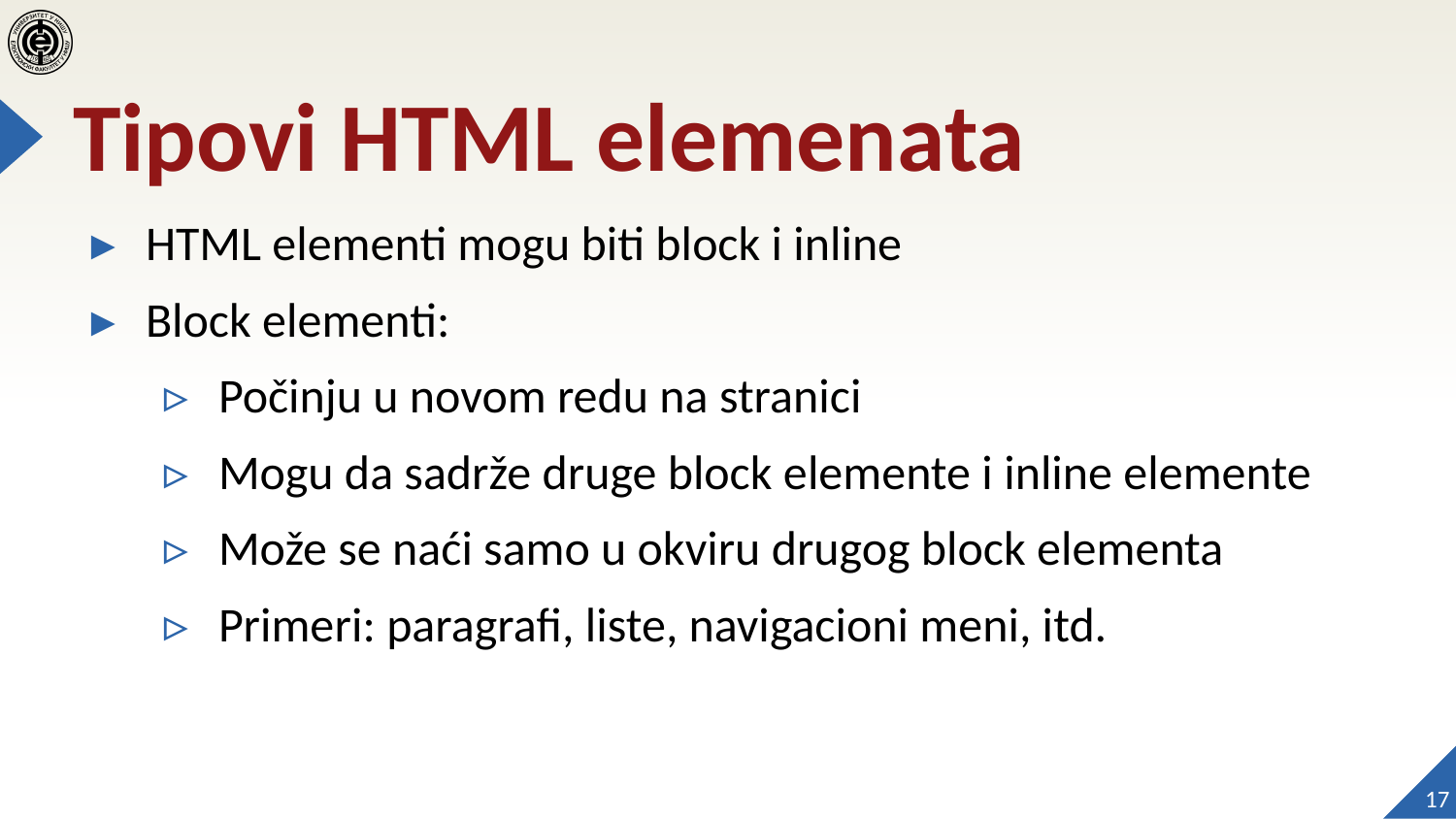

# Tipovi HTML elemenata
HTML elementi mogu biti block i inline
Block elementi:
Počinju u novom redu na stranici
Mogu da sadrže druge block elemente i inline elemente
Može se naći samo u okviru drugog block elementa
Primeri: paragrafi, liste, navigacioni meni, itd.
17